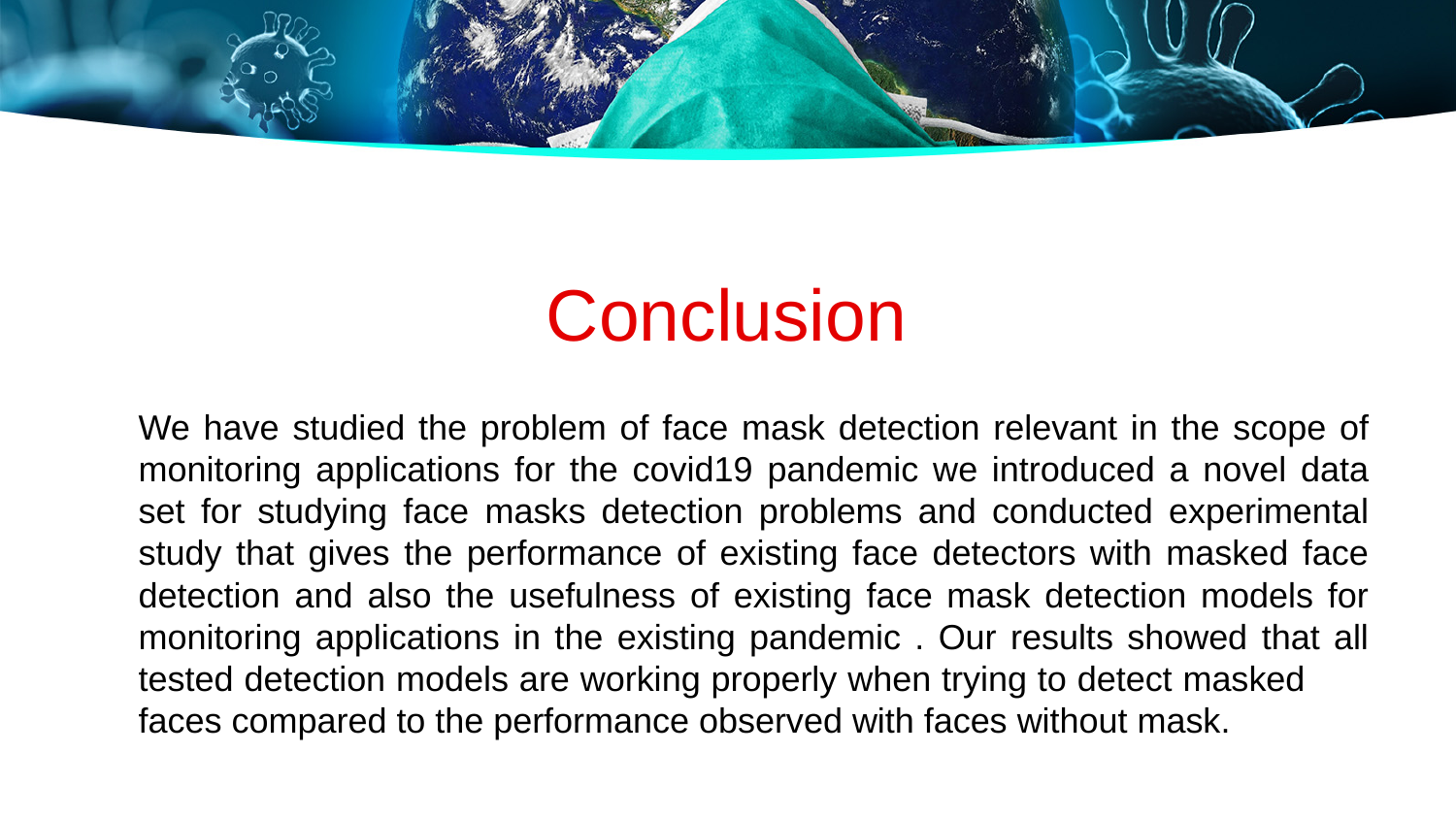

# Conclusion
	We have studied the problem of face mask detection relevant in the scope of monitoring applications for the covid19 pandemic we introduced a novel data set for studying face masks detection problems and conducted experimental study that gives the performance of existing face detectors with masked face detection and also the usefulness of existing face mask detection models for monitoring applications in the existing pandemic . Our results showed that all tested detection models are working properly when trying to detect masked       faces compared to the performance observed with faces without mask.